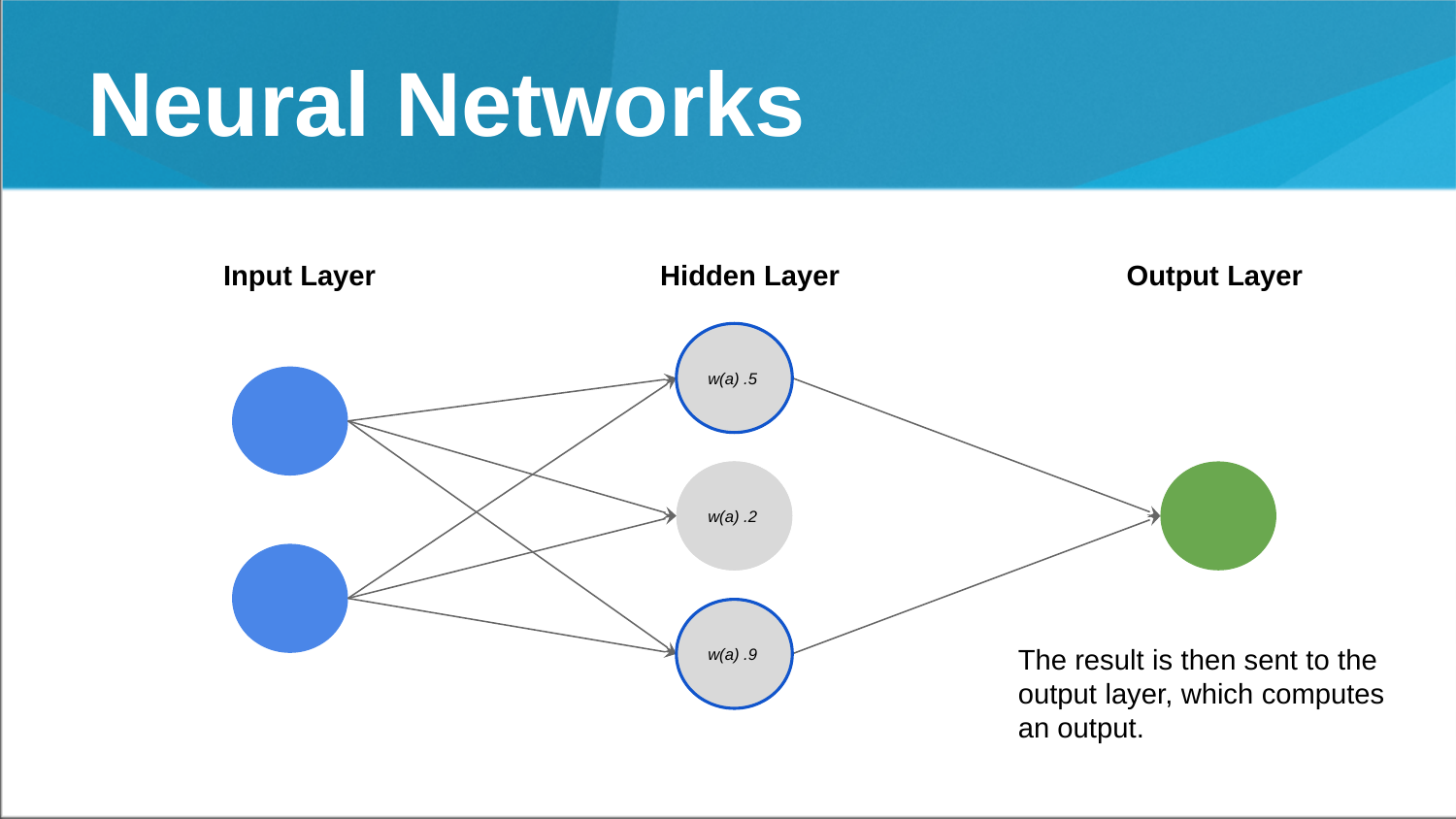

# Neural Networks
Input Layer
Hidden Layer
Output Layer

w(a) .5

w(a) .2

w(a) .9
The result is then sent to the output layer, which computes an output.